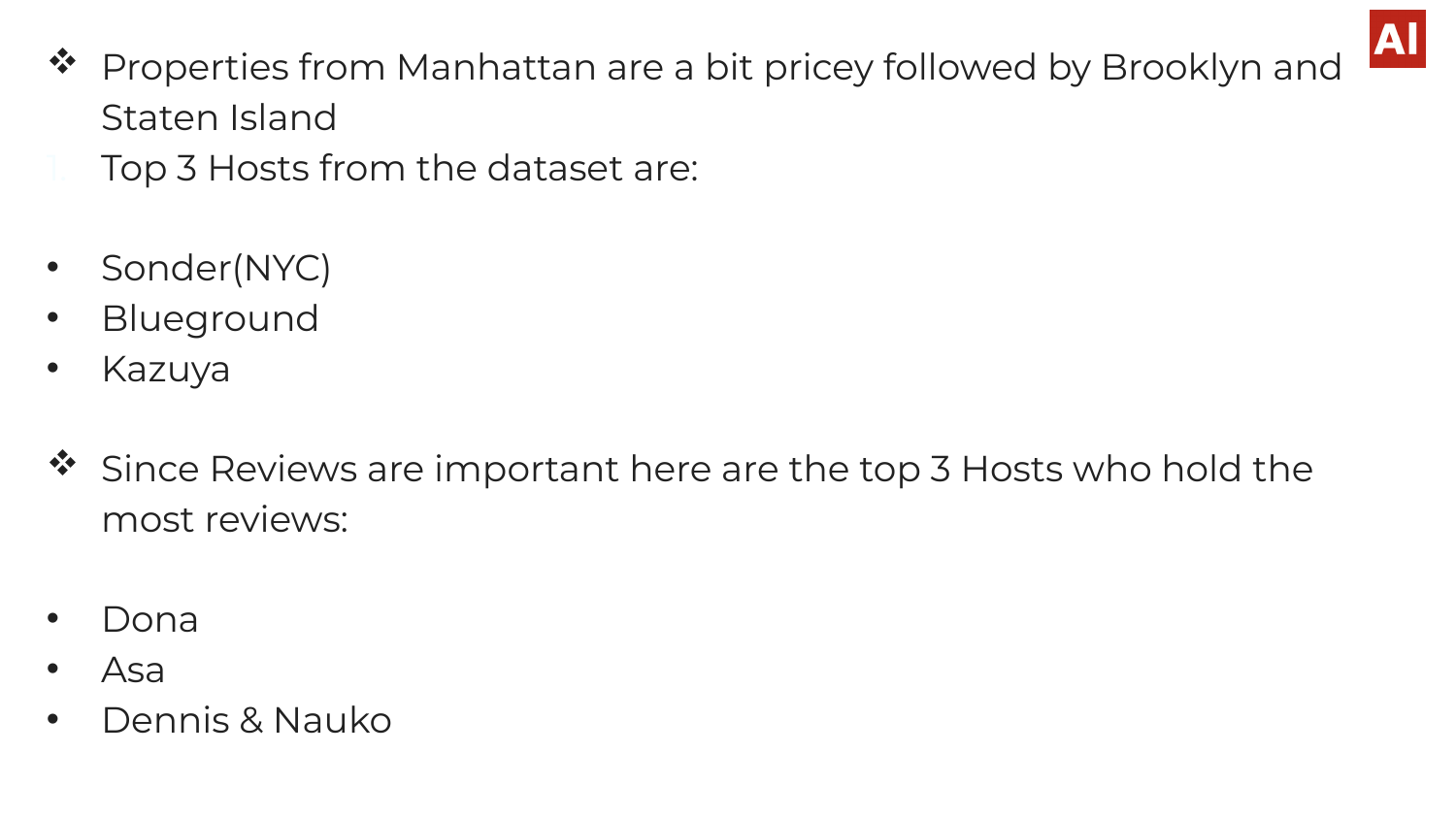

Properties from Manhattan are a bit pricey followed by Brooklyn and Staten Island
Top 3 Hosts from the dataset are:

Sonder(NYC)
Blueground
Kazuya

Since Reviews are important here are the top 3 Hosts who hold the most reviews:

Dona
Asa
Dennis & Nauko